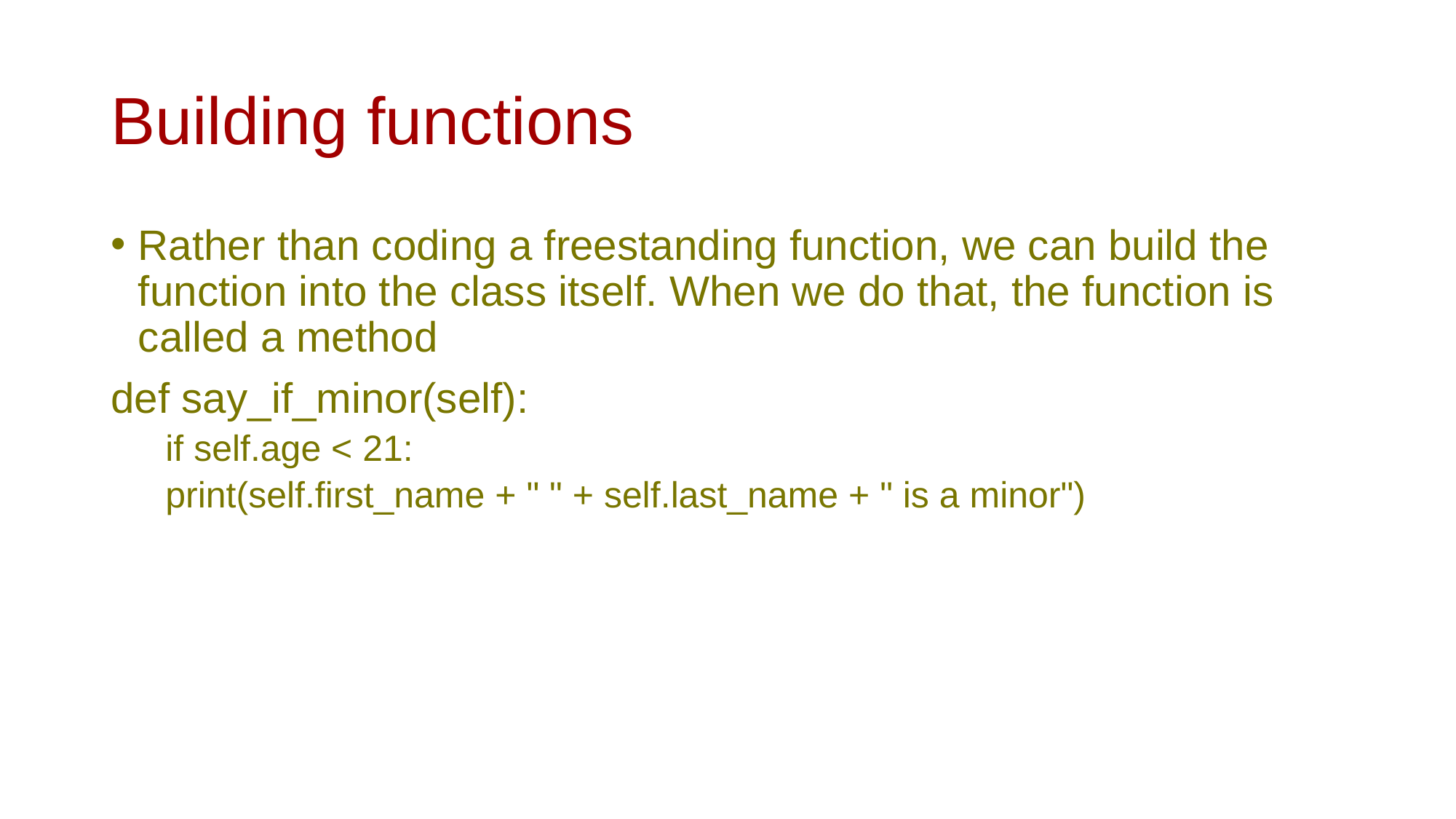

# Building functions
Rather than coding a freestanding function, we can build the function into the class itself. When we do that, the function is called a method
def say_if_minor(self):
if self.age < 21:
print(self.first_name + " " + self.last_name + " is a minor")